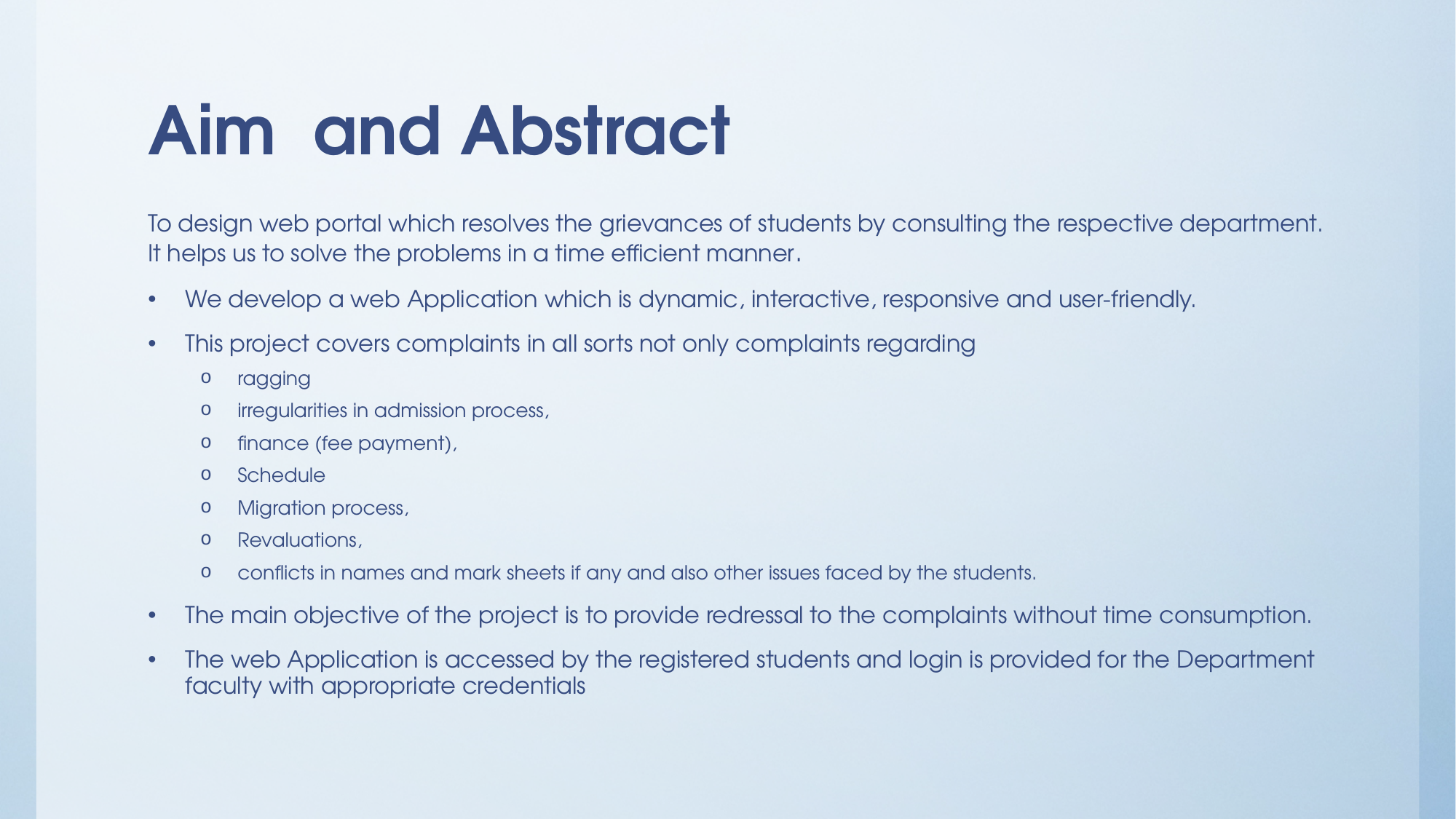

# Aim  and Abstract
To design web portal which resolves the grievances of students by consulting the respective department. It helps us to solve the problems in a time efficient manner.
We develop a web Application which is dynamic, interactive, responsive and user-friendly.
This project covers complaints in all sorts not only complaints regarding
ragging
irregularities in admission process,
finance (fee payment),
Schedule
Migration process,
Revaluations,
conflicts in names and mark sheets if any and also other issues faced by the students.
The main objective of the project is to provide redressal to the complaints without time consumption.
The web Application is accessed by the registered students and login is provided for the Department faculty with appropriate credentials